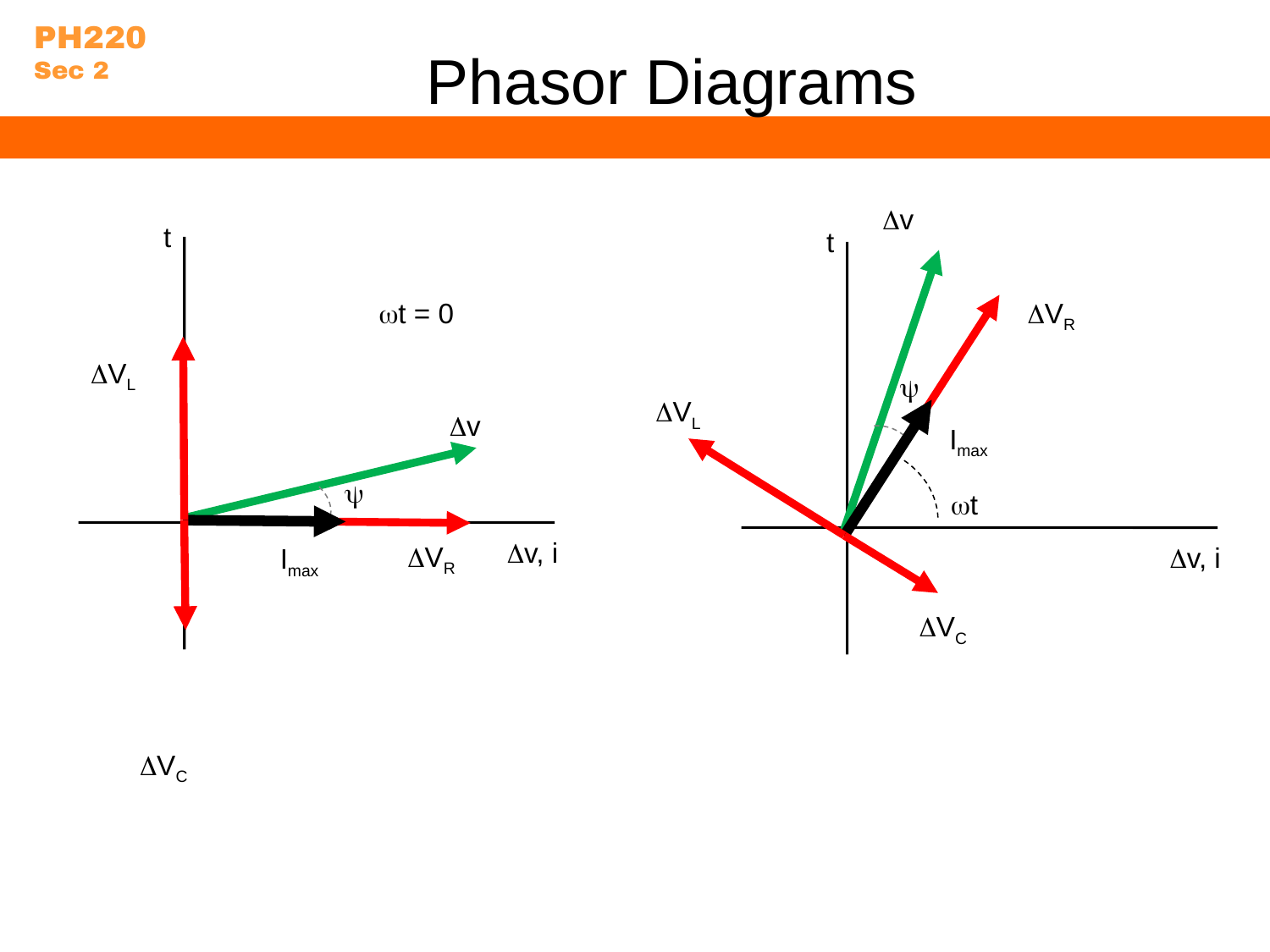

# Phasor Diagrams
Δv
t
t

ωt = 0
ΔVR

ΔVL
ψ
ΔVL

Δv
Imax

ψ
ωt

Δv, i
ΔVR
Δv, i
Imax
ΔVC
ΔVC